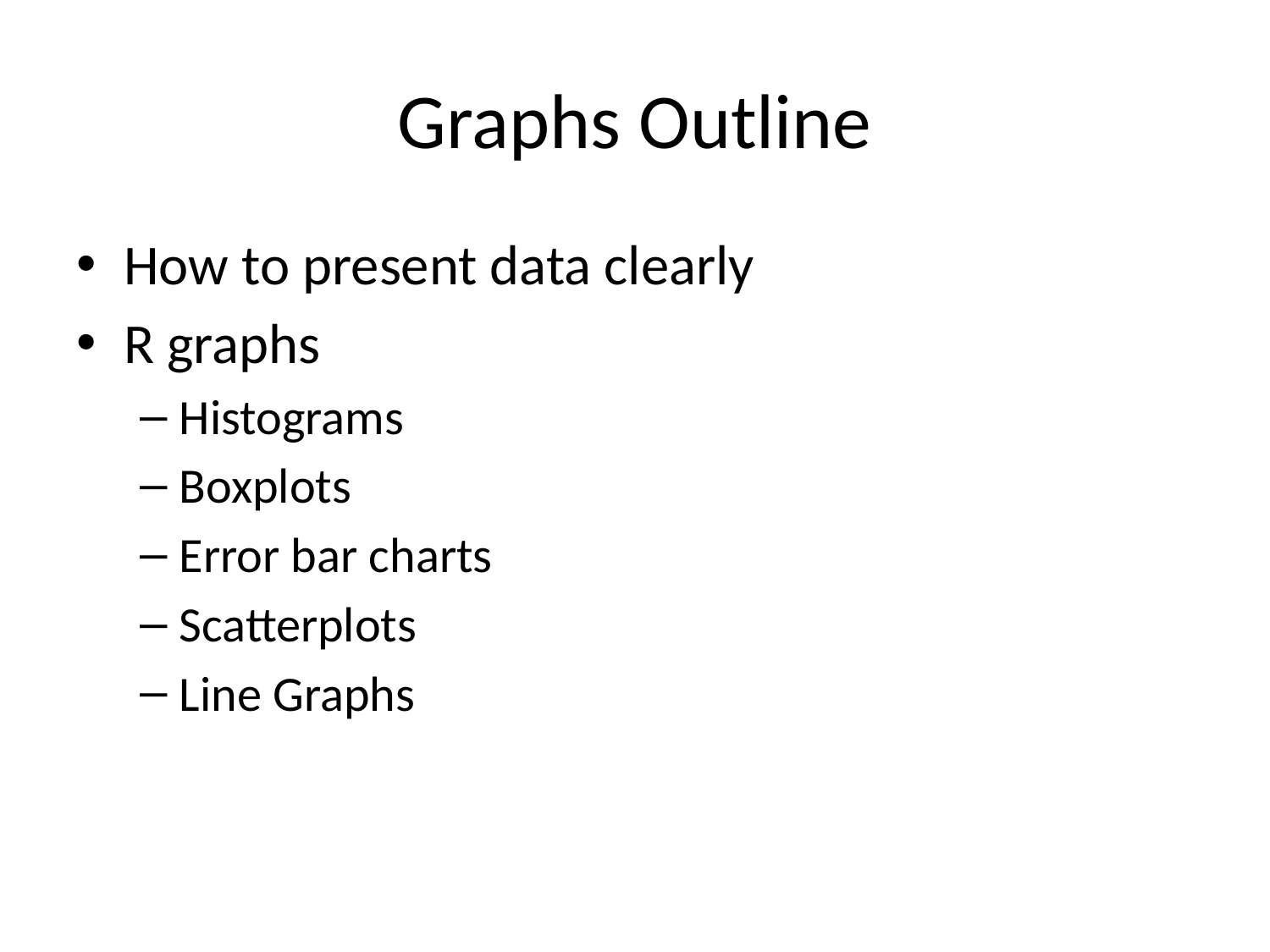

# Graphs Outline
How to present data clearly
R graphs
Histograms
Boxplots
Error bar charts
Scatterplots
Line Graphs